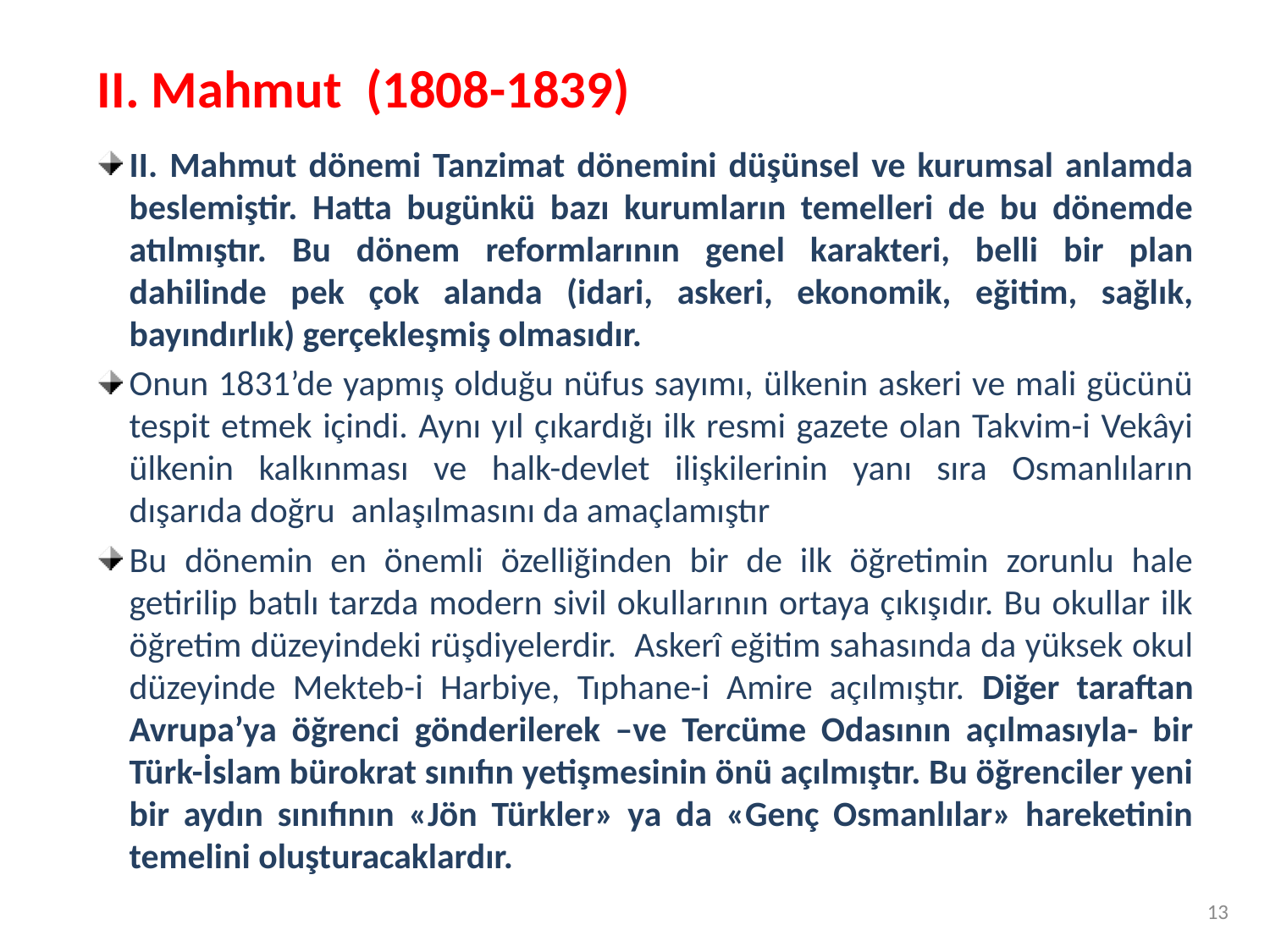

II. Mahmut  (1808-1839)
II. Mahmut dönemi Tanzimat dönemini düşünsel ve kurumsal anlamda beslemiştir. Hatta bugünkü bazı kurumların temelleri de bu dönemde atılmıştır. Bu dönem reformlarının genel karakteri, belli bir plan dahilinde pek çok alanda (idari, askeri, ekonomik, eğitim, sağlık, bayındırlık) gerçekleşmiş olmasıdır.
Onun 1831’de yapmış olduğu nüfus sayımı, ülkenin askeri ve mali gücünü tespit etmek içindi. Aynı yıl çıkardığı ilk resmi gazete olan Takvim-i Vekâyi ülkenin kalkınması ve halk-devlet ilişkilerinin yanı sıra Osmanlıların dışarıda doğru  anlaşılmasını da amaçlamıştır
Bu dönemin en önemli özelliğinden bir de ilk öğretimin zorunlu hale getirilip batılı tarzda modern sivil okullarının ortaya çıkışıdır. Bu okullar ilk öğretim düzeyindeki rüşdiyelerdir.  Askerî eğitim sahasında da yüksek okul düzeyinde Mekteb-i Harbiye, Tıphane-i Amire açılmıştır. Diğer taraftan Avrupa’ya öğrenci gönderilerek –ve Tercüme Odasının açılmasıyla- bir Türk-İslam bürokrat sınıfın yetişmesinin önü açılmıştır. Bu öğrenciler yeni bir aydın sınıfının «Jön Türkler» ya da «Genç Osmanlılar» hareketinin temelini oluşturacaklardır.

13